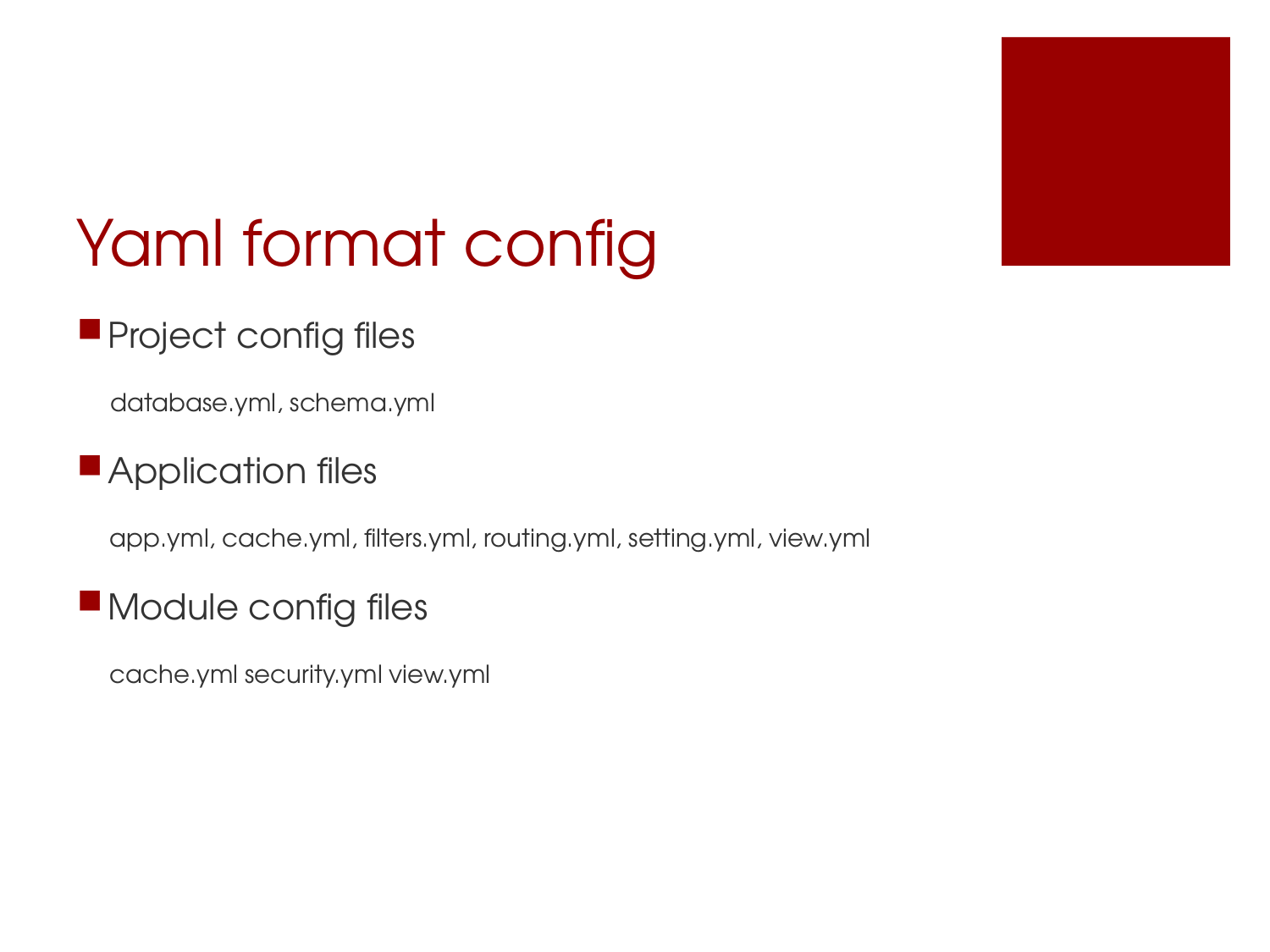

# Yaml format config
Project config files
      database.yml, schema.yml
Application files
     app.yml, cache.yml, filters.yml, routing.yml, setting.yml, view.yml
Module config files
     cache.yml security.yml view.yml